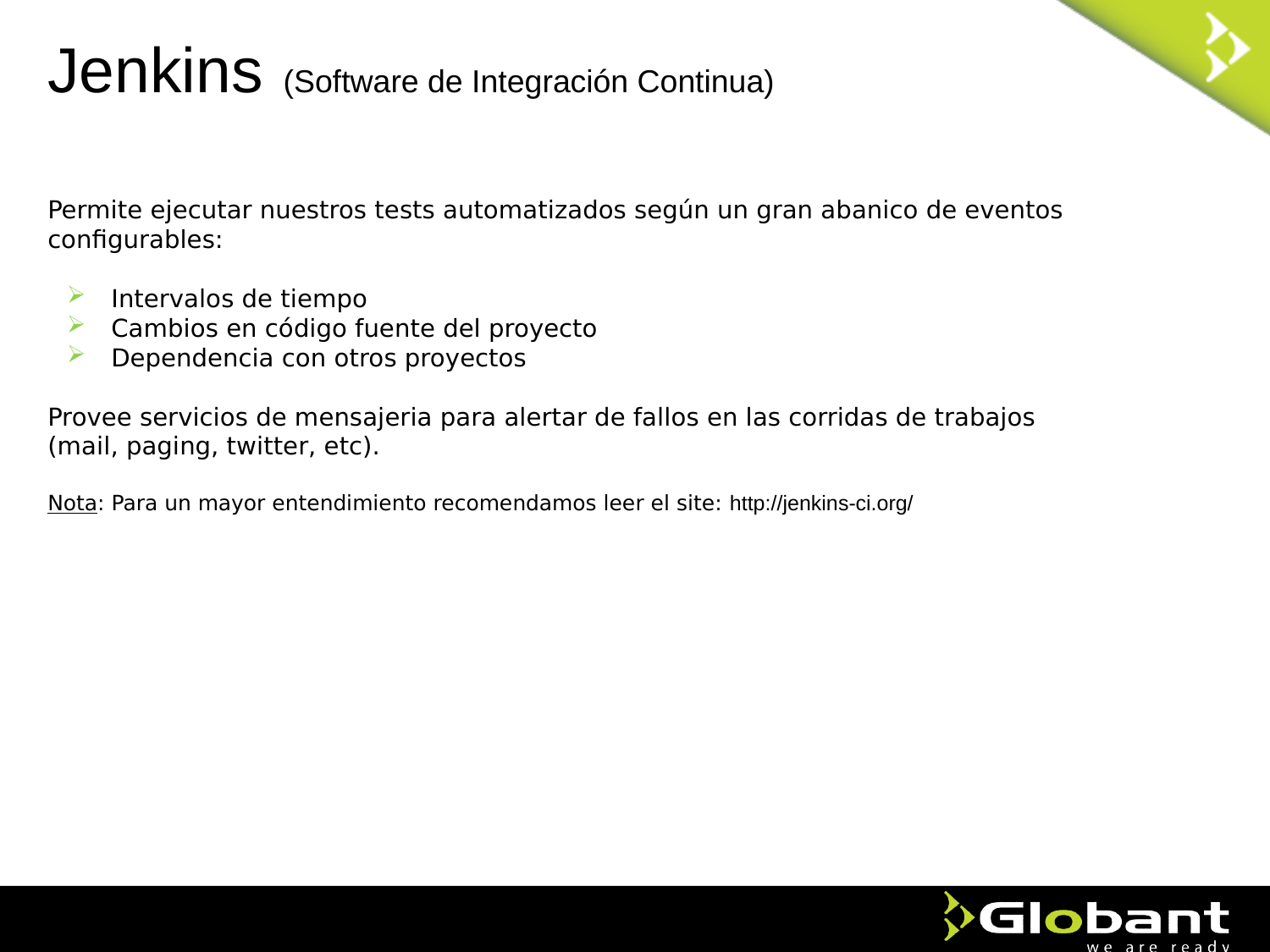

Jenkins (Software de Integración Continua)

Permite ejecutar nuestros tests automatizados según un gran abanico de eventos configurables:

Intervalos de tiempo
Cambios en código fuente del proyecto
Dependencia con otros proyectos

Provee servicios de mensajeria para alertar de fallos en las corridas de trabajos (mail, paging, twitter, etc).

Nota: Para un mayor entendimiento recomendamos leer el site: http://jenkins-ci.org/